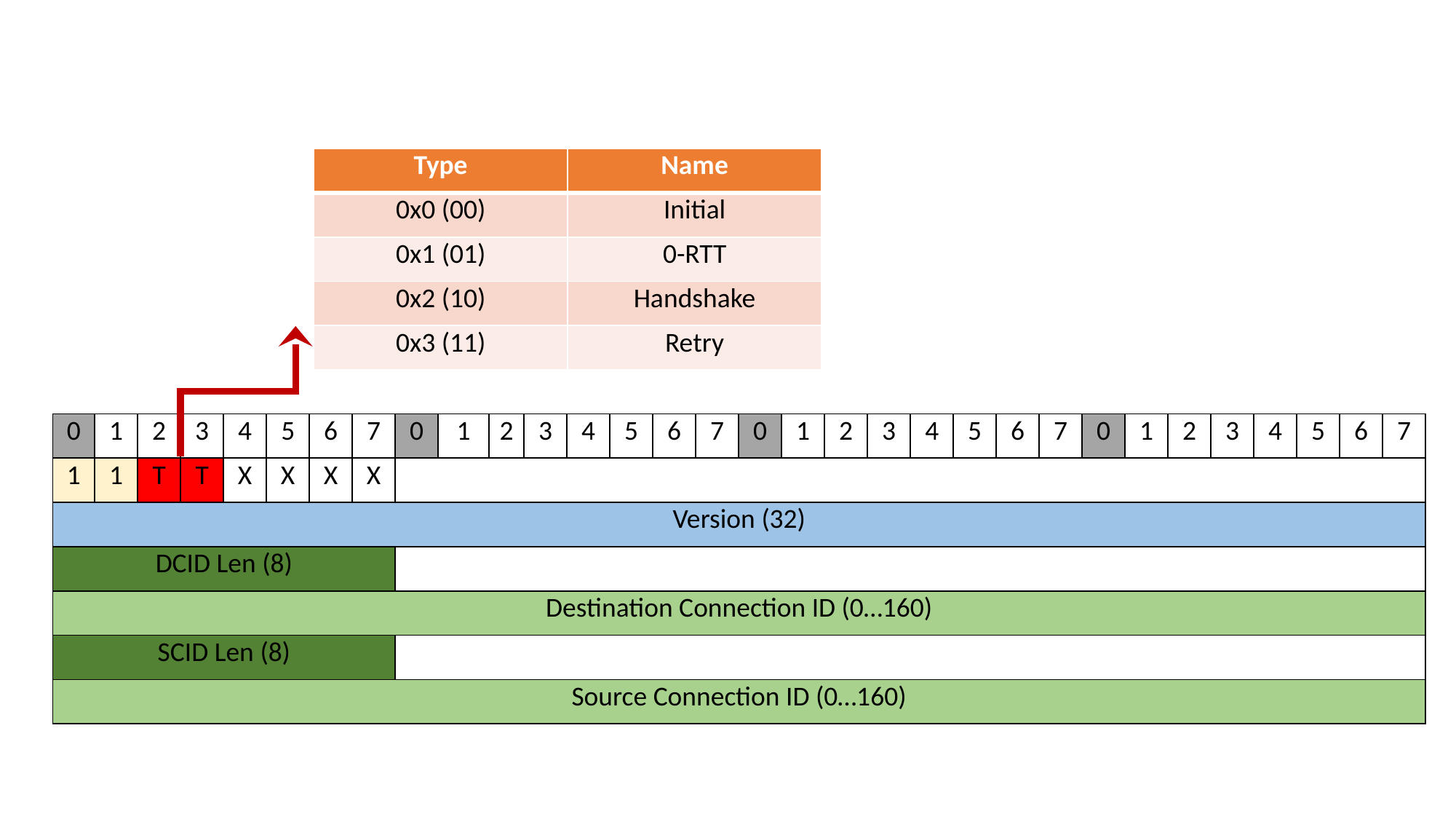

| Type | Name |
| --- | --- |
| 0x0 (00) | Initial |
| 0x1 (01) | 0-RTT |
| 0x2 (10) | Handshake |
| 0x3 (11) | Retry |
| 0 | 1 | 2 | 3 | 4 | 5 | 6 | 7 | 0 | 1 | 2 | 3 | 4 | 5 | 6 | 7 | 0 | 1 | 2 | 3 | 4 | 5 | 6 | 7 | 0 | 1 | 2 | 3 | 4 | 5 | 6 | 7 |
| --- | --- | --- | --- | --- | --- | --- | --- | --- | --- | --- | --- | --- | --- | --- | --- | --- | --- | --- | --- | --- | --- | --- | --- | --- | --- | --- | --- | --- | --- | --- | --- |
| 1 | 1 | T | T | X | X | X | X |  |  |  |  |  |  |  |  |  |  |  |  |  |  |  |  |  |  |  |  |  |  |  |  |
| Version (32) |  |  |  |  |  |  |  |  |  |  |  |  |  |  |  |  |  |  |  |  |  |  |  |  |  |  |  |  |  |  |  |
| DCID Len (8) |  |  |  |  |  |  |  |  |  |  |  |  |  |  |  |  |  |  |  |  |  |  |  |  |  |  |  |  |  |  |  |
| Destination Connection ID (0…160) |  |  |  |  |  |  |  |  |  |  |  |  |  |  |  |  |  |  |  |  |  |  |  |  |  |  |  |  |  |  |  |
| SCID Len (8) |  |  |  |  |  |  |  |  |  |  |  |  |  |  |  |  |  |  |  |  |  |  |  |  |  |  |  |  |  |  |  |
| Source Connection ID (0…160) |  |  |  |  |  |  |  |  |  |  |  |  |  |  |  |  |  |  |  |  |  |  |  |  |  |  |  |  |  |  |  |